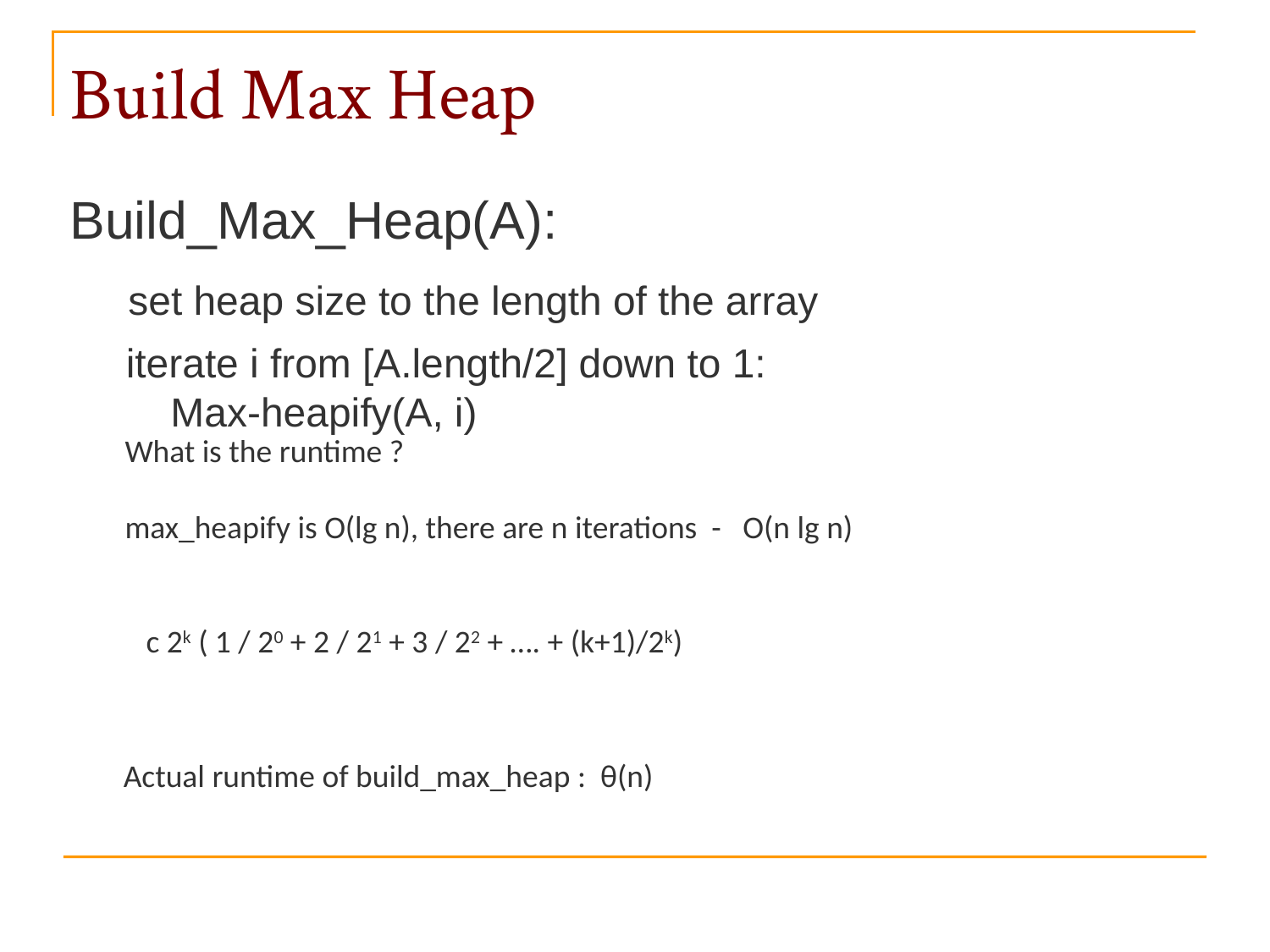

Build_Max_Heap(A):
    set heap size to the length of the array
     iterate i from [A.length/2] down to 1:
         Max-heapify(A, i)
# Build Max Heap
What is the runtime ?

max_heapify is O(lg n), there are n iterations  -   O(n lg n)
c 2k ( 1 / 20 + 2 / 21 + 3 / 22 + …. + (k+1)/2k)
Actual runtime of build_max_heap :  θ(n)